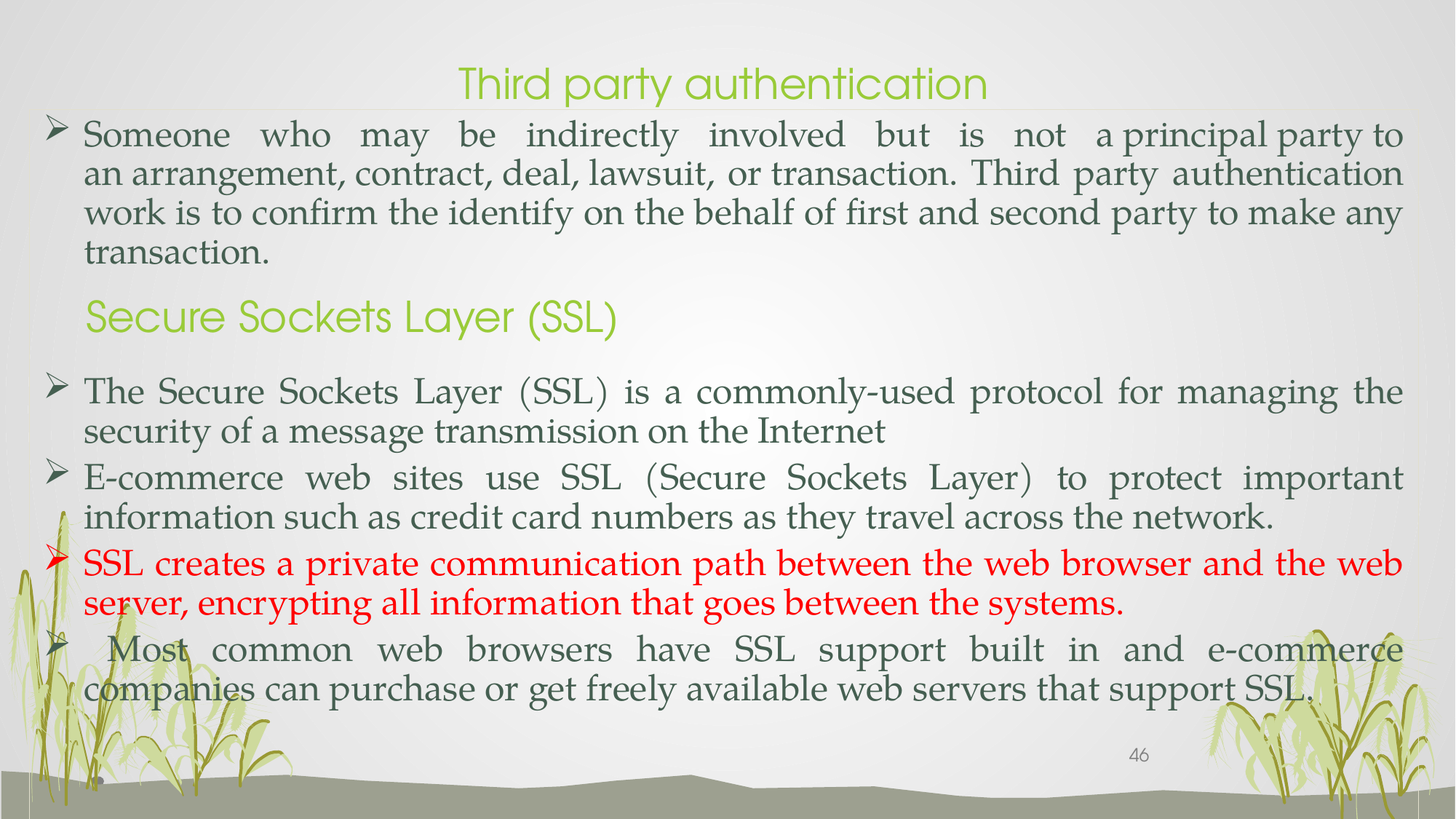

# Third party authentication
Someone who may be indirectly involved but is not a principal party to an arrangement, contract, deal, lawsuit, or transaction. Third party authentication work is to confirm the identify on the behalf of first and second party to make any transaction.

The Secure Sockets Layer (SSL) is a commonly-used protocol for managing the security of a message transmission on the Internet
E-commerce web sites use SSL (Secure Sockets Layer) to protect important information such as credit card numbers as they travel across the network.
SSL creates a private communication path between the web browser and the web server, encrypting all information that goes between the systems.
 Most common web browsers have SSL support built in and e-commerce companies can purchase or get freely available web servers that support SSL.

Secure Sockets Layer (SSL)
46